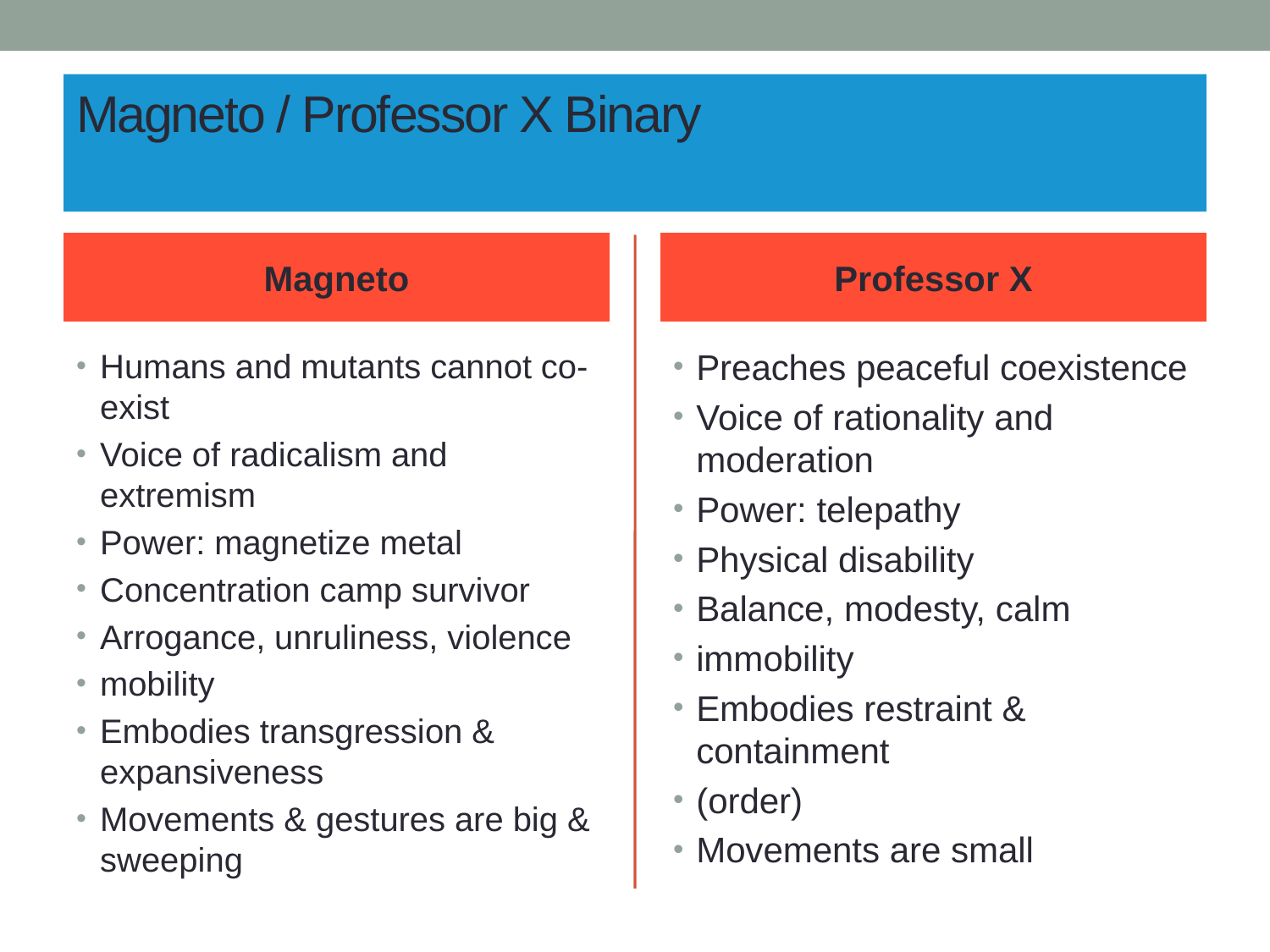

# Magneto / Professor X Binary
Magneto
Professor X
Humans and mutants cannot co-exist
Voice of radicalism and extremism
Power: magnetize metal
Concentration camp survivor
Arrogance, unruliness, violence
mobility
Embodies transgression & expansiveness
Movements & gestures are big & sweeping

Preaches peaceful coexistence
Voice of rationality and moderation
Power: telepathy
Physical disability
Balance, modesty, calm
immobility
Embodies restraint & containment
(order)
Movements are small